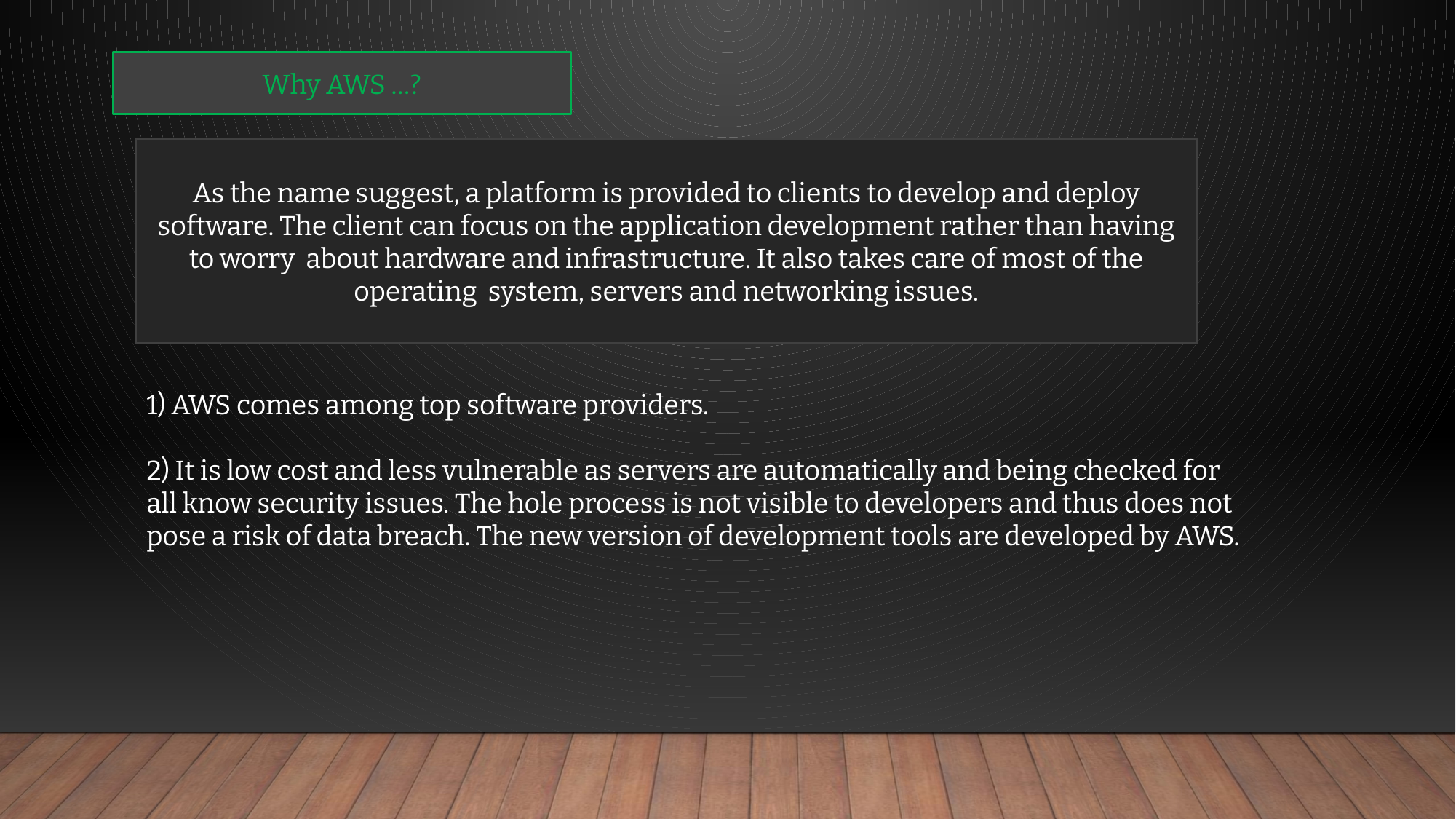

Why AWS …?
As the name suggest, a platform is provided to clients to develop and deploy software. The client can focus on the application development rather than having to worry  about hardware and infrastructure. It also takes care of most of the operating  system, servers and networking issues.
1) AWS comes among top software providers.

2) It is low cost and less vulnerable as servers are automatically and being checked for all know security issues. The hole process is not visible to developers and thus does not pose a risk of data breach. The new version of development tools are developed by AWS.